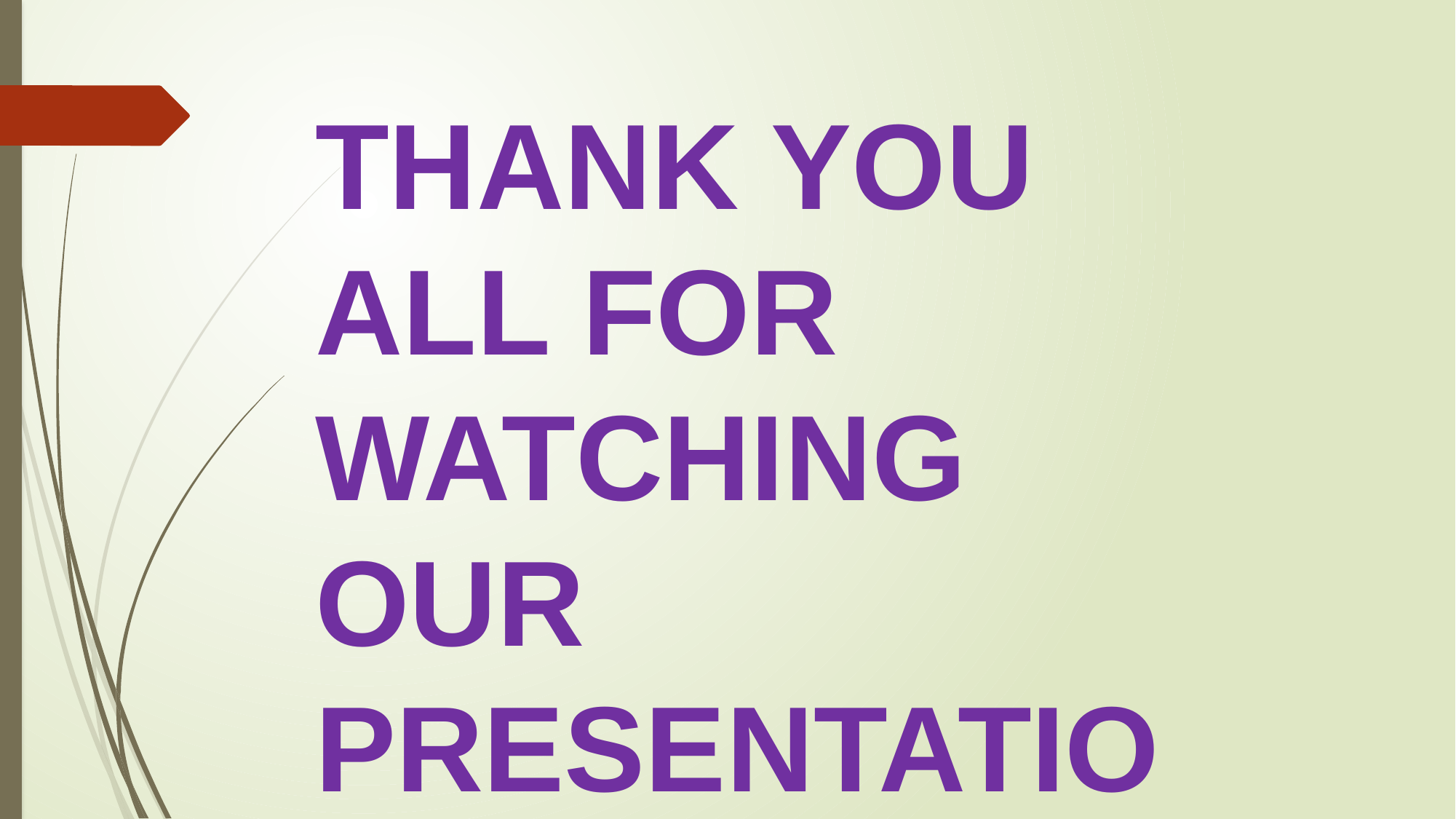

# THANK YOU ALL FOR WATCHING OUR PRESENTATION.